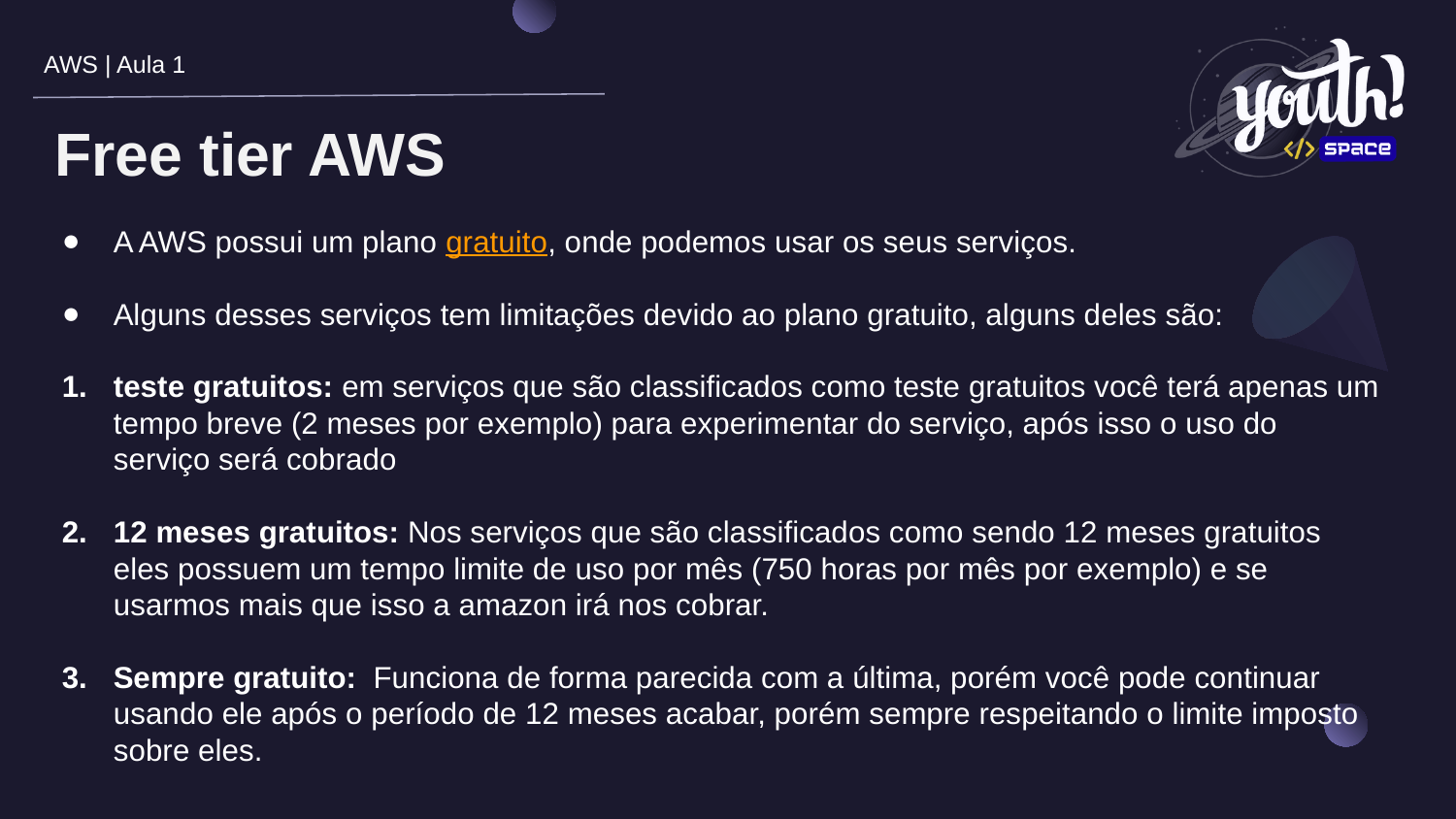

AWS | Aula 1
# Free tier AWS
A AWS possui um plano gratuito, onde podemos usar os seus serviços.

Alguns desses serviços tem limitações devido ao plano gratuito, alguns deles são:

teste gratuitos: em serviços que são classificados como teste gratuitos você terá apenas um tempo breve (2 meses por exemplo) para experimentar do serviço, após isso o uso do serviço será cobrado

12 meses gratuitos: Nos serviços que são classificados como sendo 12 meses gratuitos eles possuem um tempo limite de uso por mês (750 horas por mês por exemplo) e se usarmos mais que isso a amazon irá nos cobrar.

Sempre gratuito:  Funciona de forma parecida com a última, porém você pode continuar usando ele após o período de 12 meses acabar, porém sempre respeitando o limite imposto sobre eles.